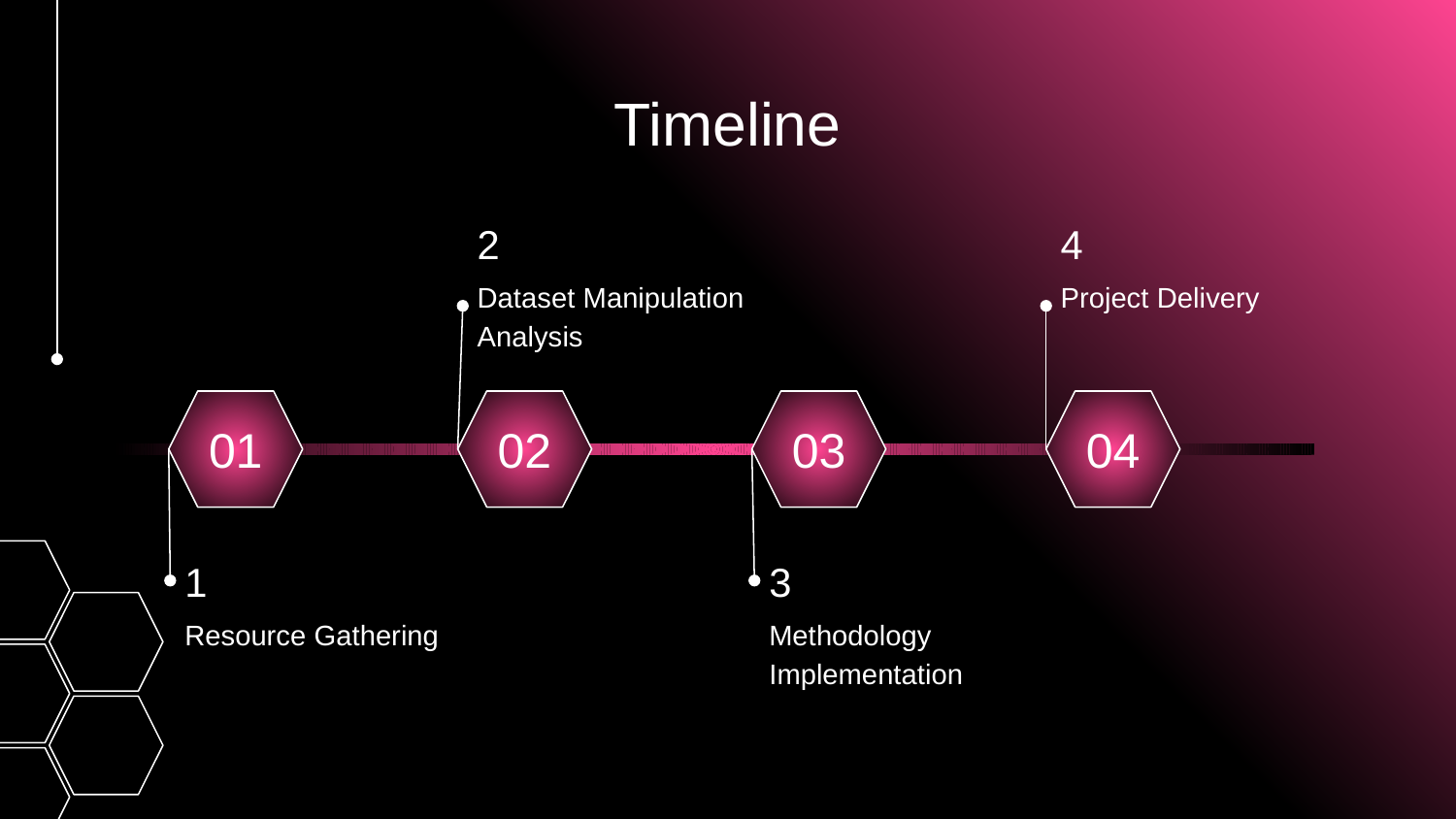

# Timeline
2
4
Project Delivery
Dataset Manipulation Analysis

03
02
01
04

1
3
Methodology Implementation
Resource Gathering